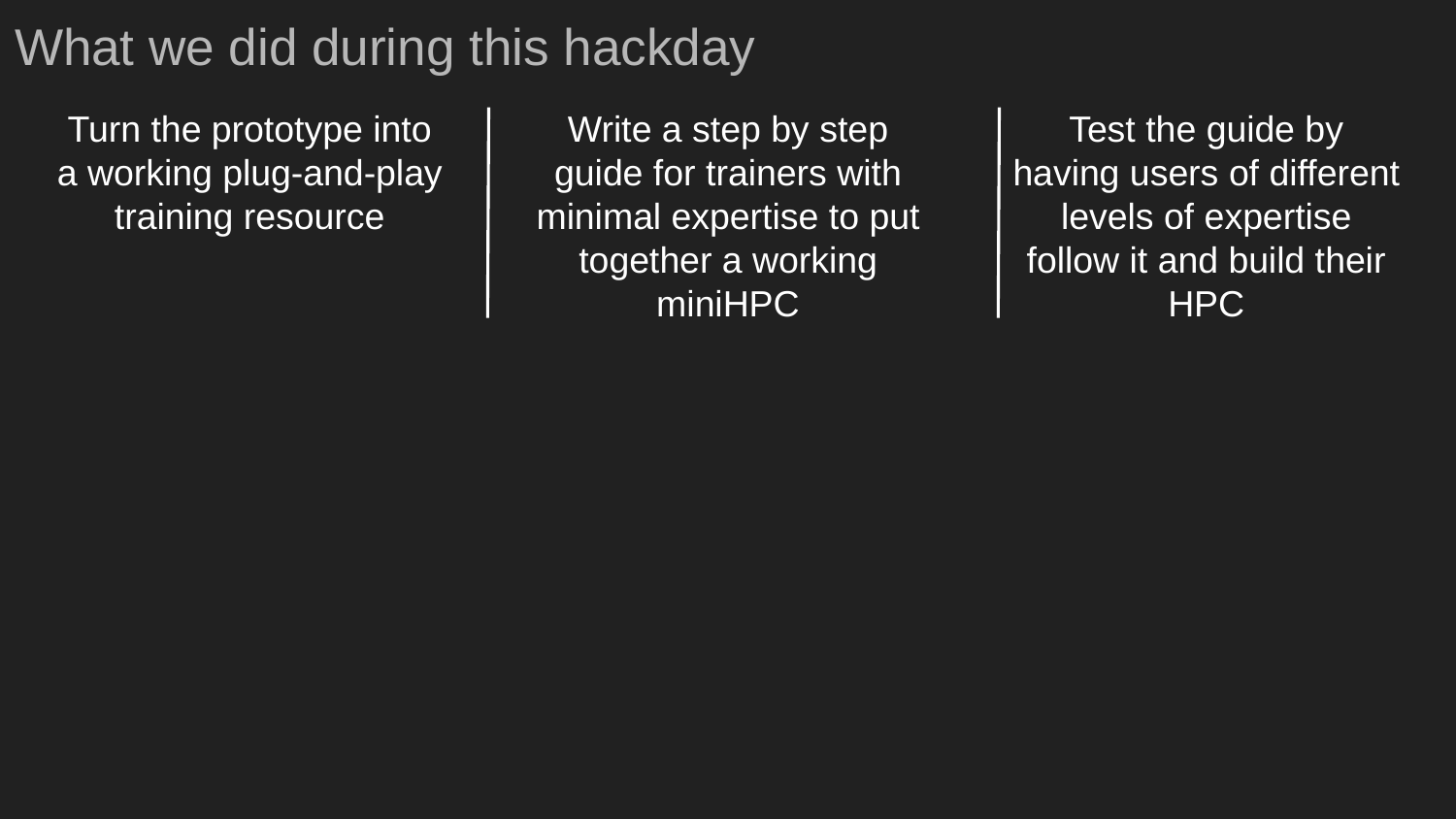

# What we did during this hackday
Turn the prototype into a working plug-and-play training resource
Write a step by step guide for trainers with minimal expertise to put together a working miniHPC
Test the guide by having users of different levels of expertise follow it and build their HPC